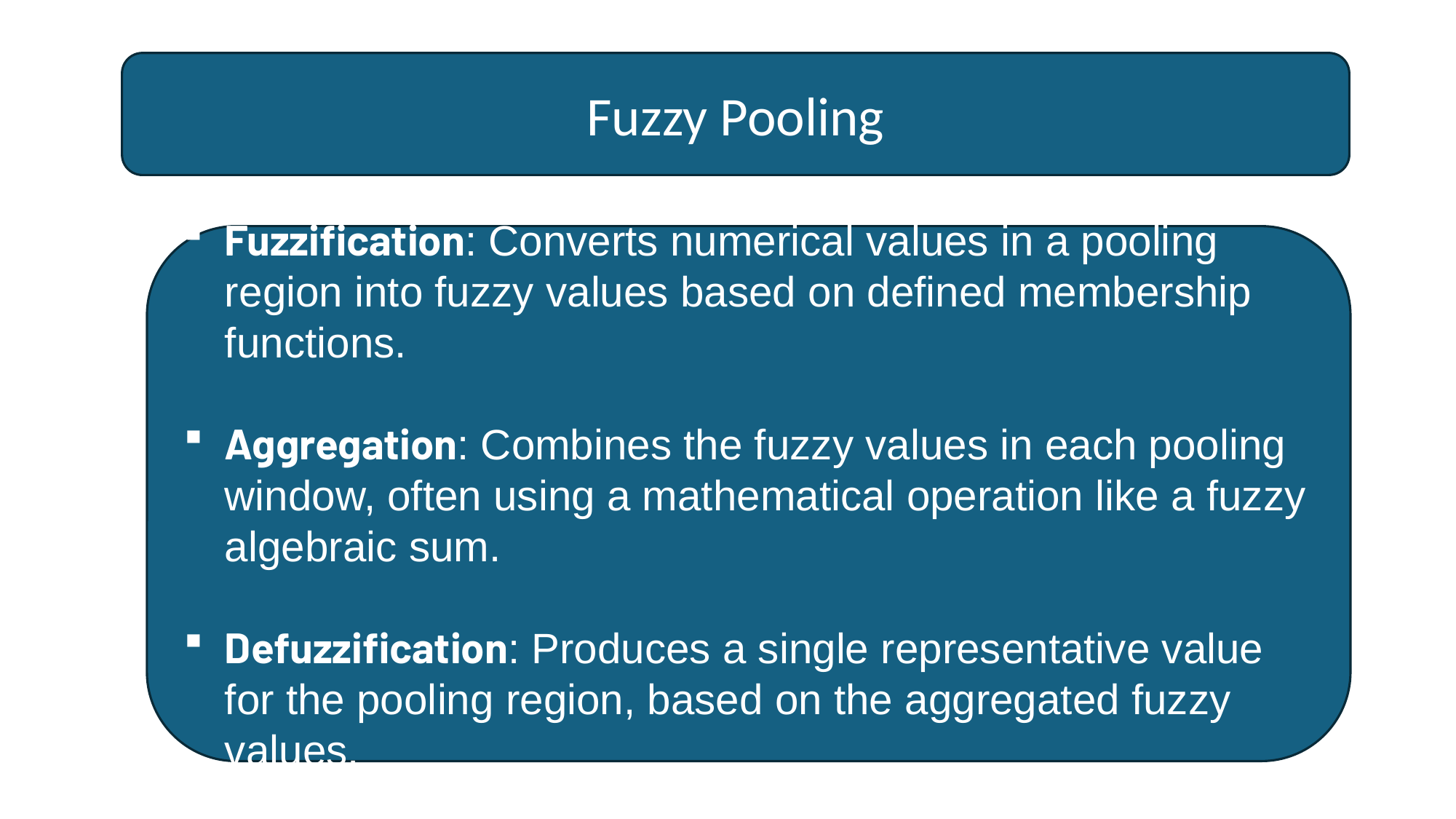

Fuzzy Pooling
Fuzzification: Converts numerical values in a pooling region into fuzzy values based on defined membership functions.

Aggregation: Combines the fuzzy values in each pooling window, often using a mathematical operation like a fuzzy algebraic sum.

Defuzzification: Produces a single representative value for the pooling region, based on the aggregated fuzzy values.